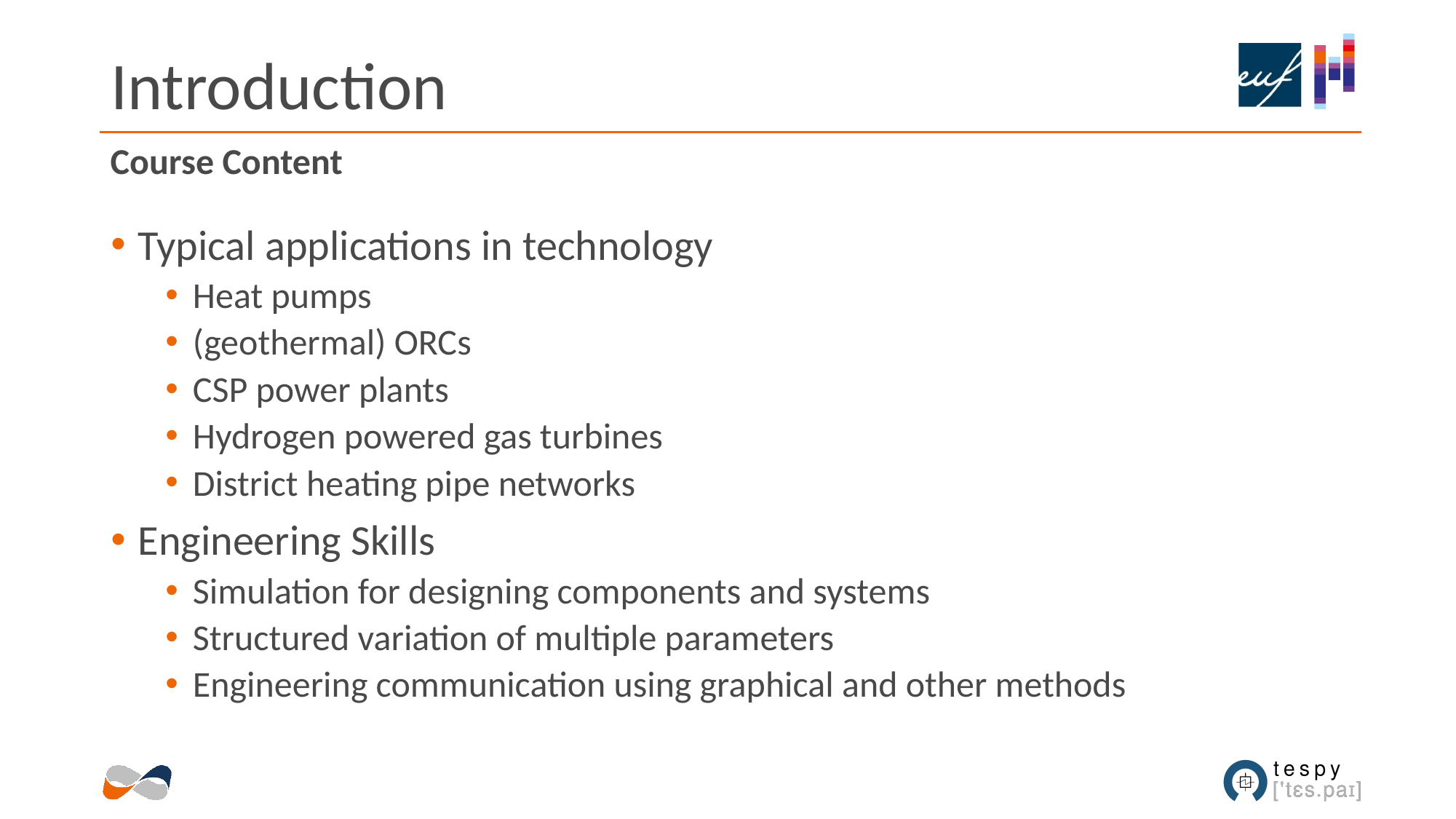

# Introduction
Course Content
Typical applications in technology
Heat pumps
(geothermal) ORCs
CSP power plants
Hydrogen powered gas turbines
District heating pipe networks
Engineering Skills
Simulation for designing components and systems
Structured variation of multiple parameters
Engineering communication using graphical and other methods